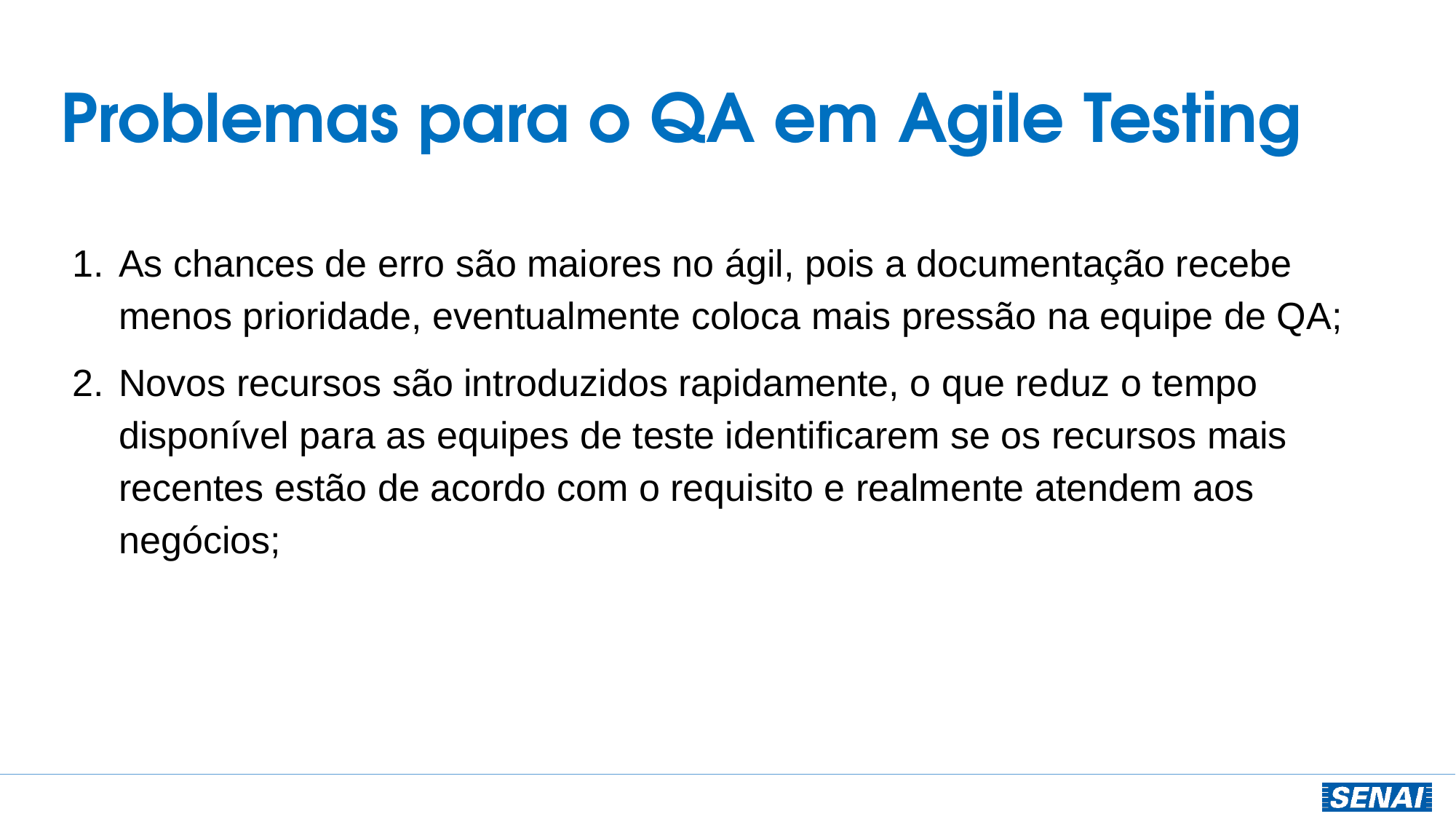

# Problemas para o QA em Agile Testing
As chances de erro são maiores no ágil, pois a documentação recebe menos prioridade, eventualmente coloca mais pressão na equipe de QA;
Novos recursos são introduzidos rapidamente, o que reduz o tempo disponível para as equipes de teste identificarem se os recursos mais recentes estão de acordo com o requisito e realmente atendem aos negócios;